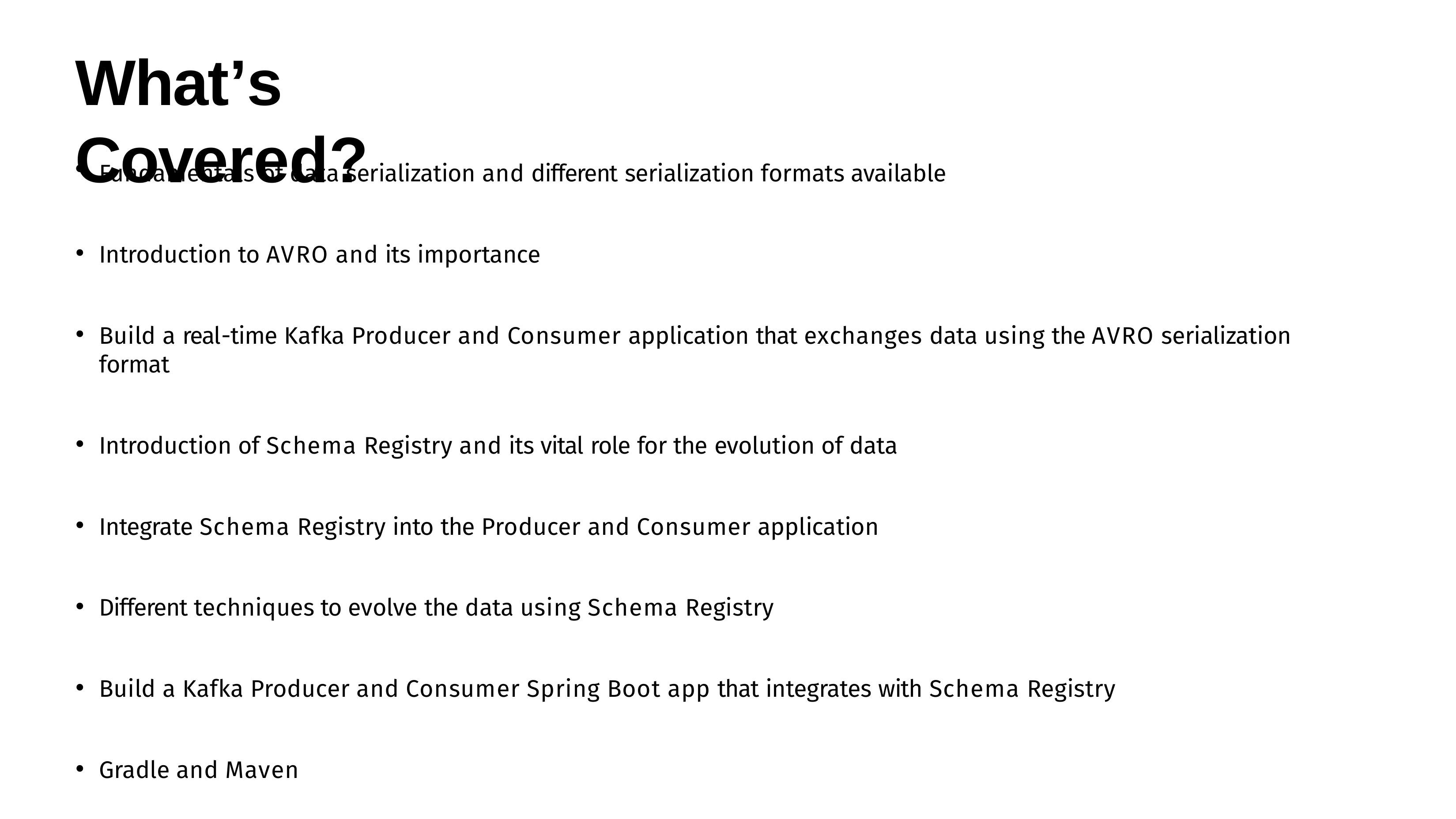

# What’s Covered?
Fundamentals of data serialization and different serialization formats available

Introduction to AVRO and its importance

Build a real-time Kafka Producer and Consumer application that exchanges data using the AVRO serialization format

Introduction of Schema Registry and its vital role for the evolution of data

Integrate Schema Registry into the Producer and Consumer application

Different techniques to evolve the data using Schema Registry

Build a Kafka Producer and Consumer Spring Boot app that integrates with Schema Registry

Gradle and Maven